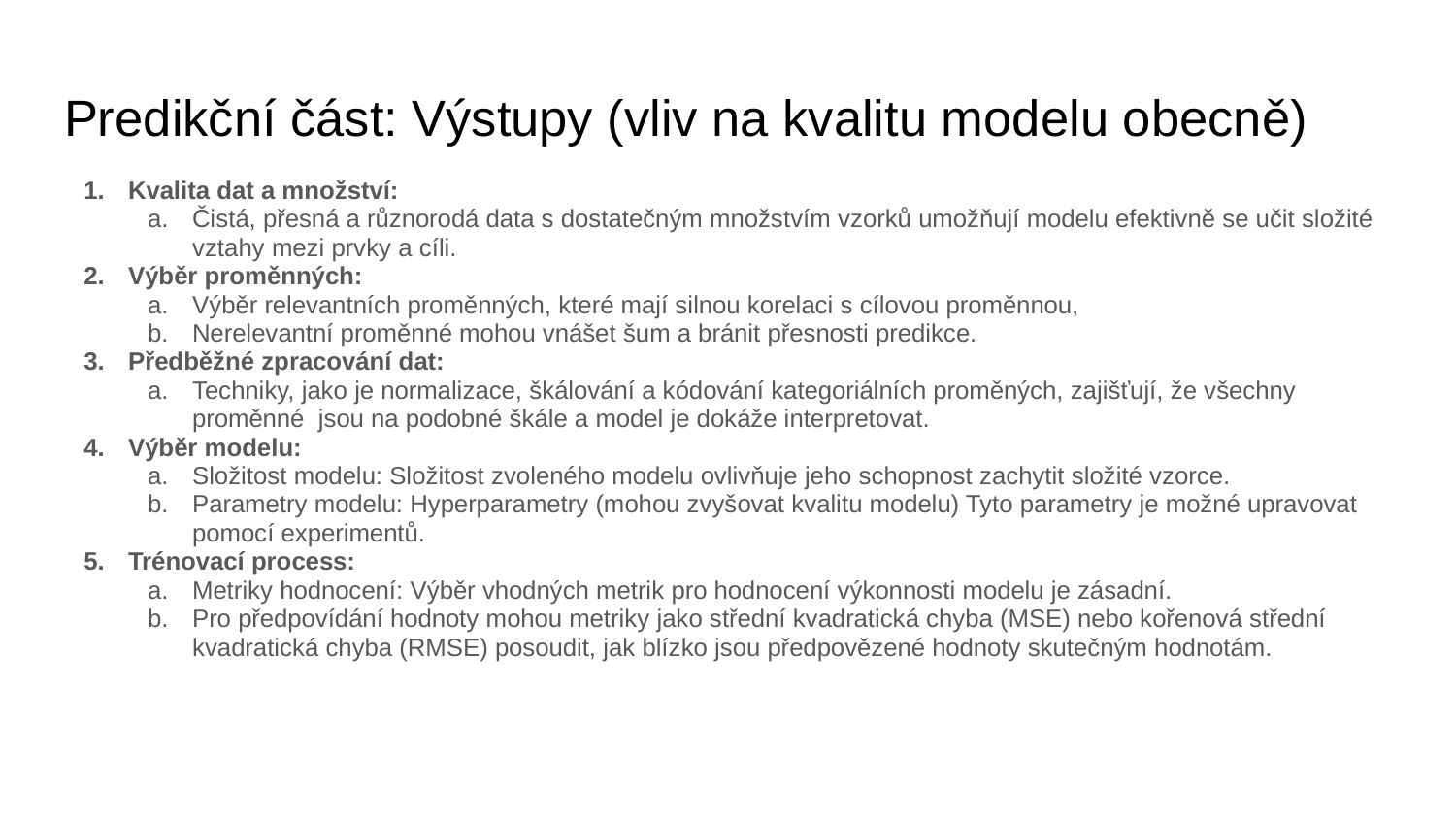

# Predikční část: Výstupy (vliv na kvalitu modelu obecně)

Kvalita dat a množství:
Čistá, přesná a různorodá data s dostatečným množstvím vzorků umožňují modelu efektivně se učit složité vztahy mezi prvky a cíli.
Výběr proměnných:
Výběr relevantních proměnných, které mají silnou korelaci s cílovou proměnnou,
Nerelevantní proměnné mohou vnášet šum a bránit přesnosti predikce.
Předběžné zpracování dat:
Techniky, jako je normalizace, škálování a kódování kategoriálních proměných, zajišťují, že všechny proměnné  jsou na podobné škále a model je dokáže interpretovat.
Výběr modelu:
Složitost modelu: Složitost zvoleného modelu ovlivňuje jeho schopnost zachytit složité vzorce.
Parametry modelu: Hyperparametry (mohou zvyšovat kvalitu modelu) Tyto parametry je možné upravovat pomocí experimentů.
Trénovací process:
Metriky hodnocení: Výběr vhodných metrik pro hodnocení výkonnosti modelu je zásadní.
Pro předpovídání hodnoty mohou metriky jako střední kvadratická chyba (MSE) nebo kořenová střední kvadratická chyba (RMSE) posoudit, jak blízko jsou předpovězené hodnoty skutečným hodnotám.